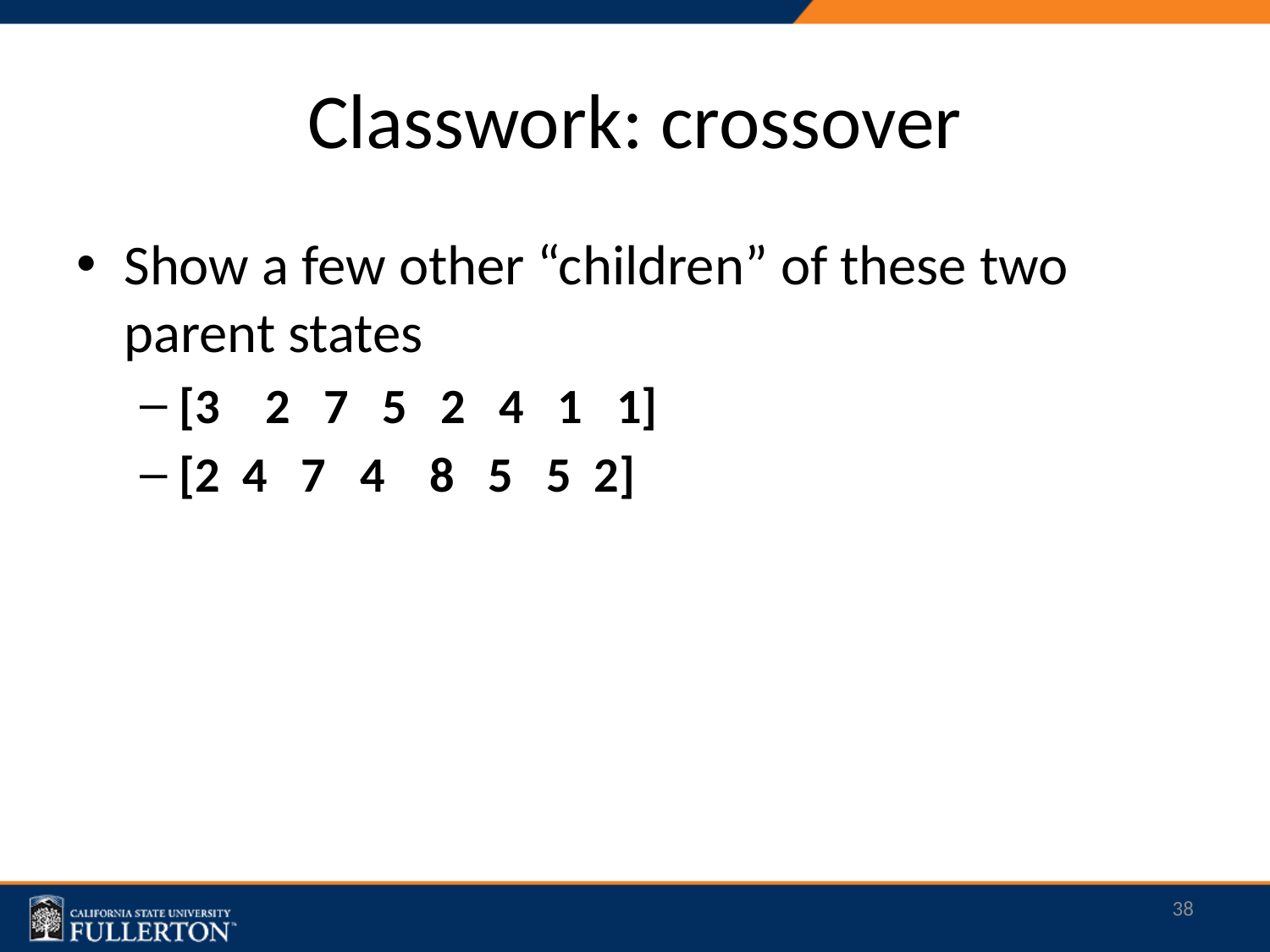

# Classwork: crossover
Show a few other “children” of these two parent states
[3    2   7   5   2   4   1   1]
[2  4   7   4    8   5   5  2]
38